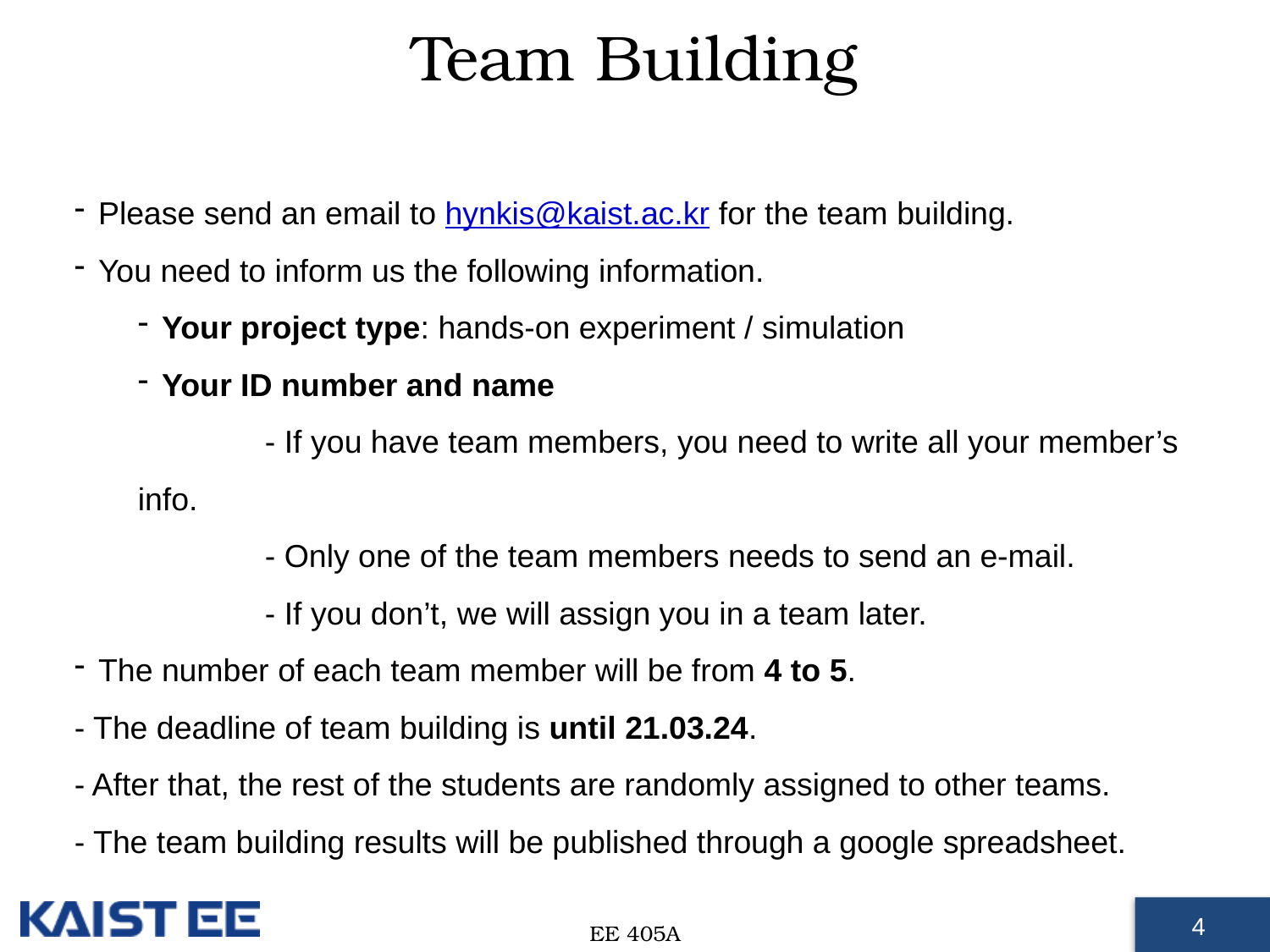

# Team Building
Please send an email to hynkis@kaist.ac.kr for the team building.
You need to inform us the following information.
Your project type: hands-on experiment / simulation
Your ID number and name
	- If you have team members, you need to write all your member’s info.
	- Only one of the team members needs to send an e-mail.
	- If you don’t, we will assign you in a team later.
The number of each team member will be from 4 to 5.
- The deadline of team building is until 21.03.24.
- After that, the rest of the students are randomly assigned to other teams.
- The team building results will be published through a google spreadsheet.
EE 405A
4